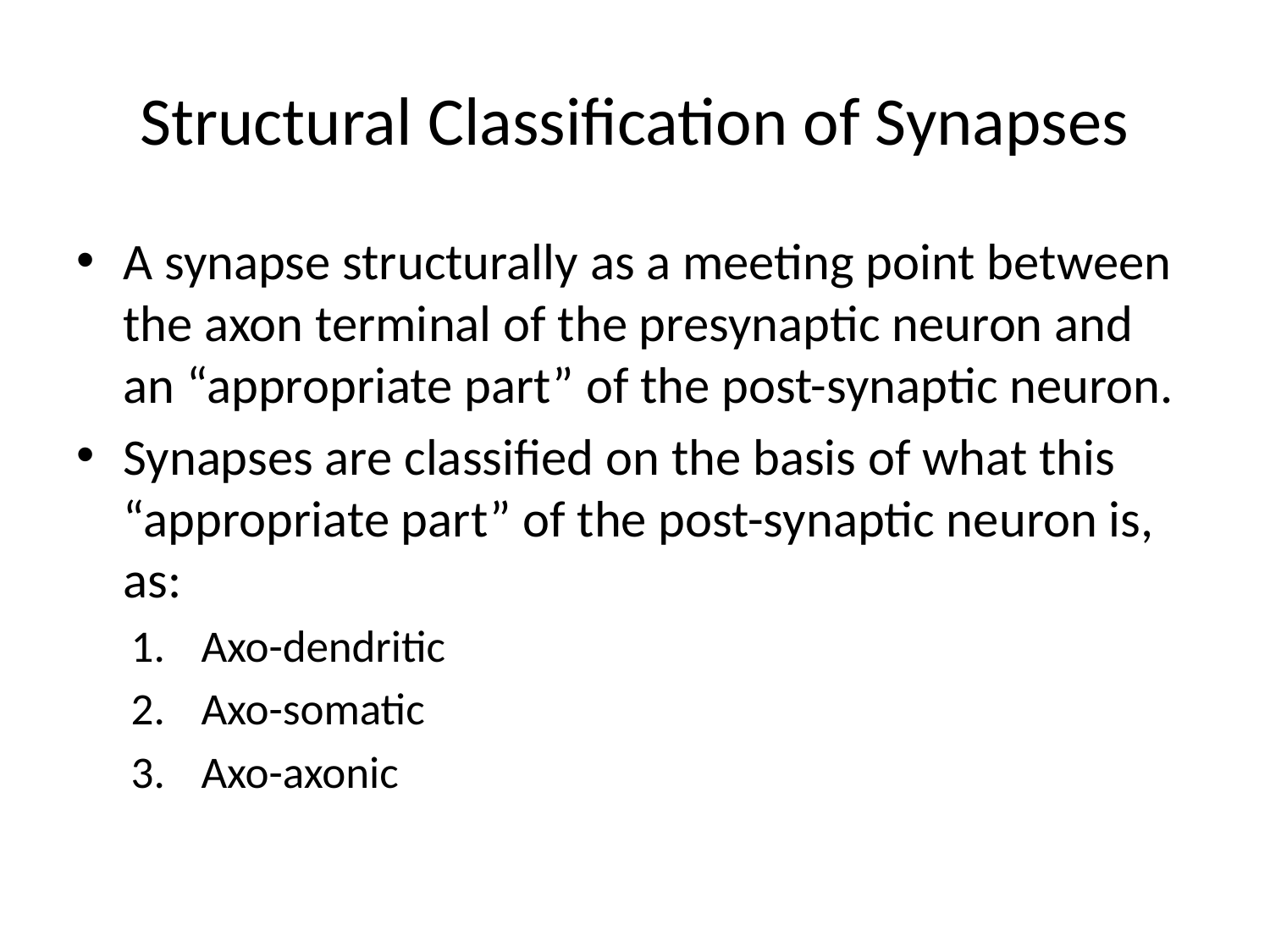

# Structural Classification of Synapses
A synapse structurally as a meeting point between the axon terminal of the presynaptic neuron and an “appropriate part” of the post-synaptic neuron.
Synapses are classified on the basis of what this “appropriate part” of the post-synaptic neuron is, as:
Axo-dendritic
Axo-somatic
Axo-axonic